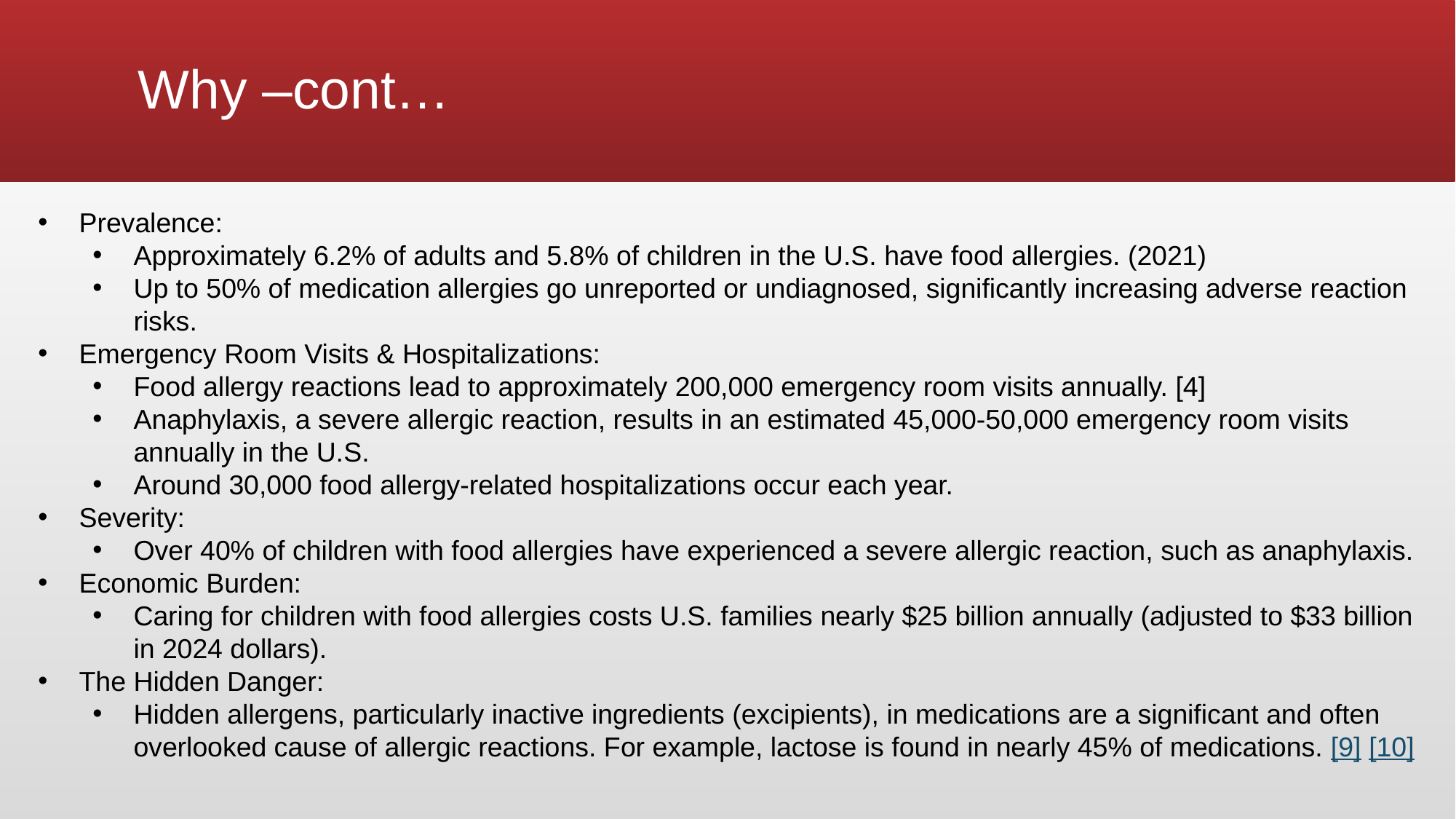

# Why –cont…
Prevalence:
Approximately 6.2% of adults and 5.8% of children in the U.S. have food allergies. (2021)
Up to 50% of medication allergies go unreported or undiagnosed, significantly increasing adverse reaction risks.
Emergency Room Visits & Hospitalizations:
Food allergy reactions lead to approximately 200,000 emergency room visits annually. [4]
Anaphylaxis, a severe allergic reaction, results in an estimated 45,000-50,000 emergency room visits annually in the U.S.
Around 30,000 food allergy-related hospitalizations occur each year.
Severity:
Over 40% of children with food allergies have experienced a severe allergic reaction, such as anaphylaxis.
Economic Burden:
Caring for children with food allergies costs U.S. families nearly $25 billion annually (adjusted to $33 billion in 2024 dollars).
The Hidden Danger:
Hidden allergens, particularly inactive ingredients (excipients), in medications are a significant and often overlooked cause of allergic reactions. For example, lactose is found in nearly 45% of medications. [9] [10]